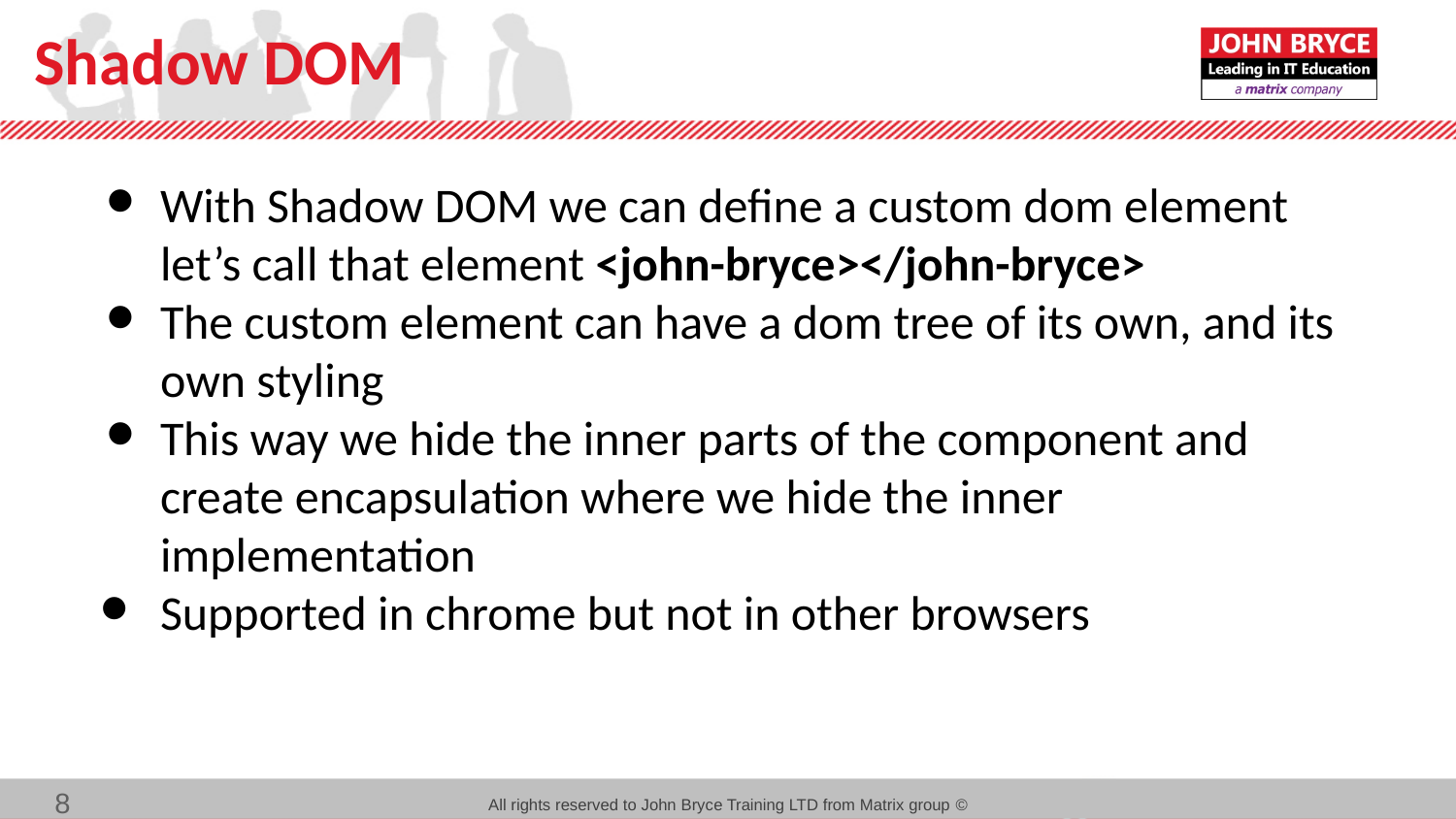

# Shadow DOM
With Shadow DOM we can define a custom dom element let’s call that element <john-bryce></john-bryce>
The custom element can have a dom tree of its own, and its own styling
This way we hide the inner parts of the component and create encapsulation where we hide the inner implementation
Supported in chrome but not in other browsers